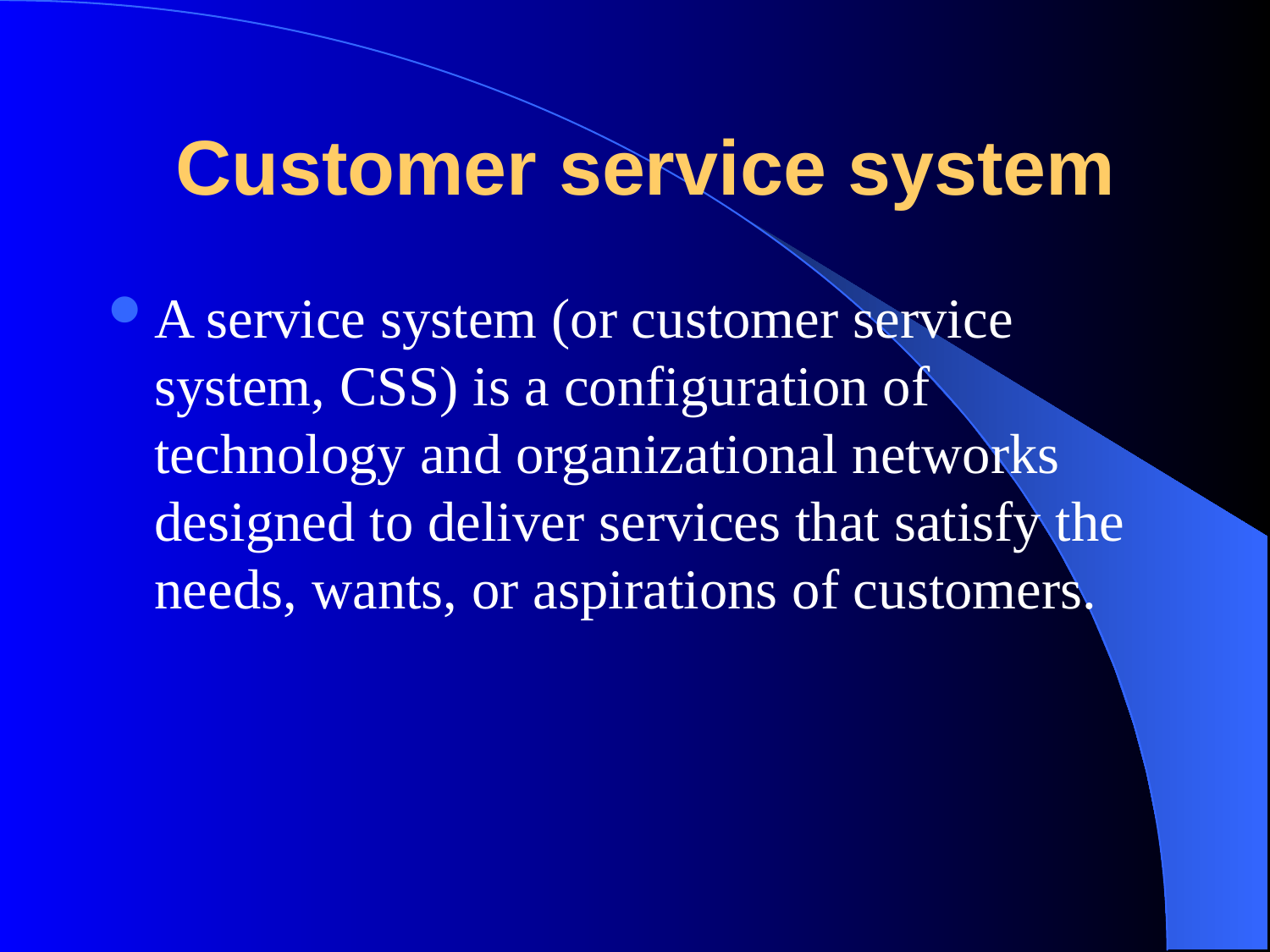

Customer service system
A service system (or customer service system, CSS) is a configuration of technology and organizational networks designed to deliver services that satisfy the needs, wants, or aspirations of customers.